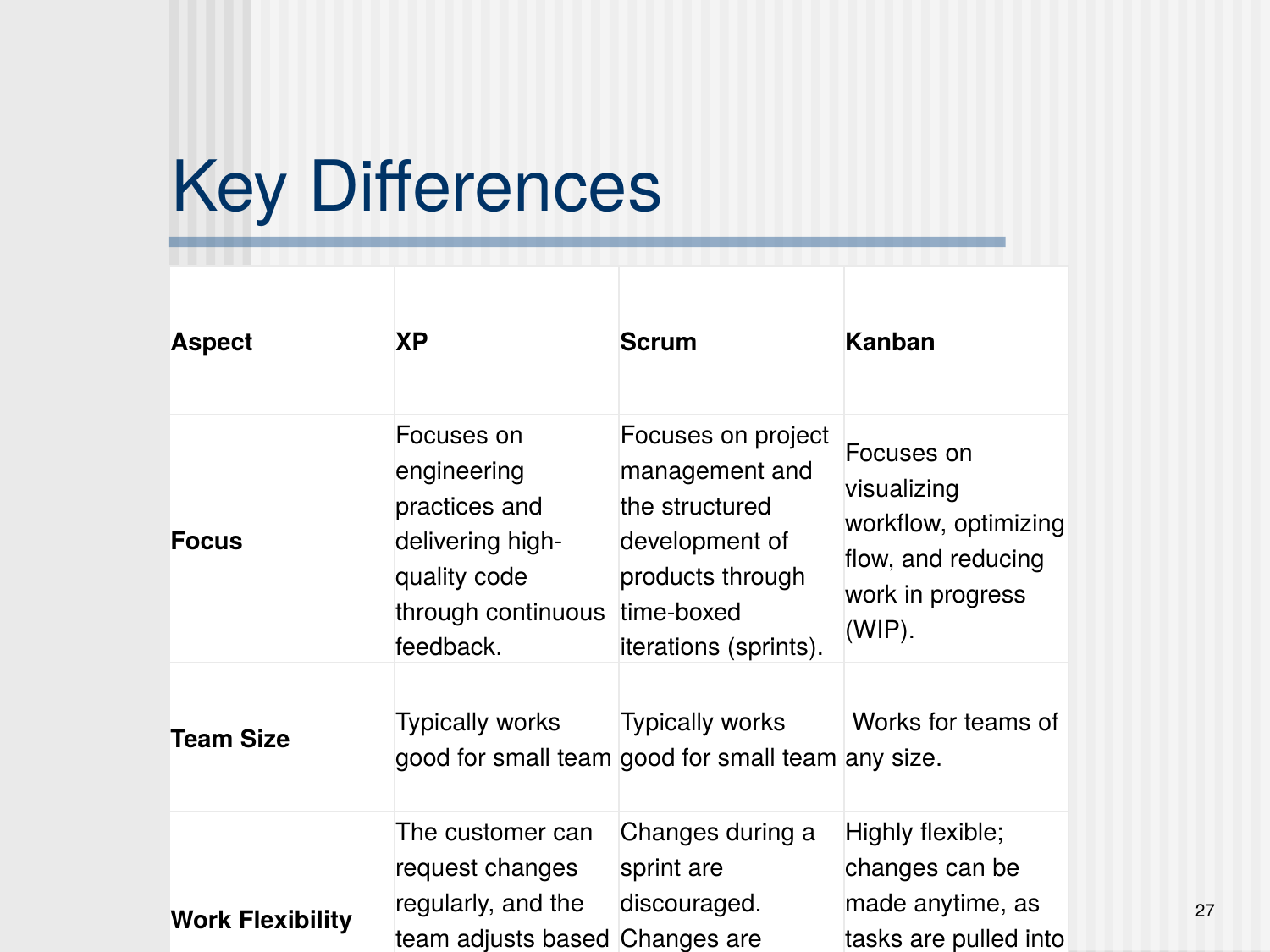

Key Differences
| Aspect | XP | Scrum | Kanban |
| --- | --- | --- | --- |
| Focus | Focuses on engineering practices and delivering high-quality code through continuous feedback. | Focuses on project management and the structured development of products through time-boxed iterations (sprints). | Focuses on visualizing workflow, optimizing flow, and reducing work in progress (WIP). |
| Team Size | Typically works good for small team | Typically works good for small team | Works for teams of any size. |
| Work Flexibility | The customer can request changes regularly, and the team adjusts based on frequent feedback. | Changes during a sprint are discouraged. Changes are considered in the next sprint. | Highly flexible; changes can be made anytime, as tasks are pulled into the flow when capacity allows. |
27